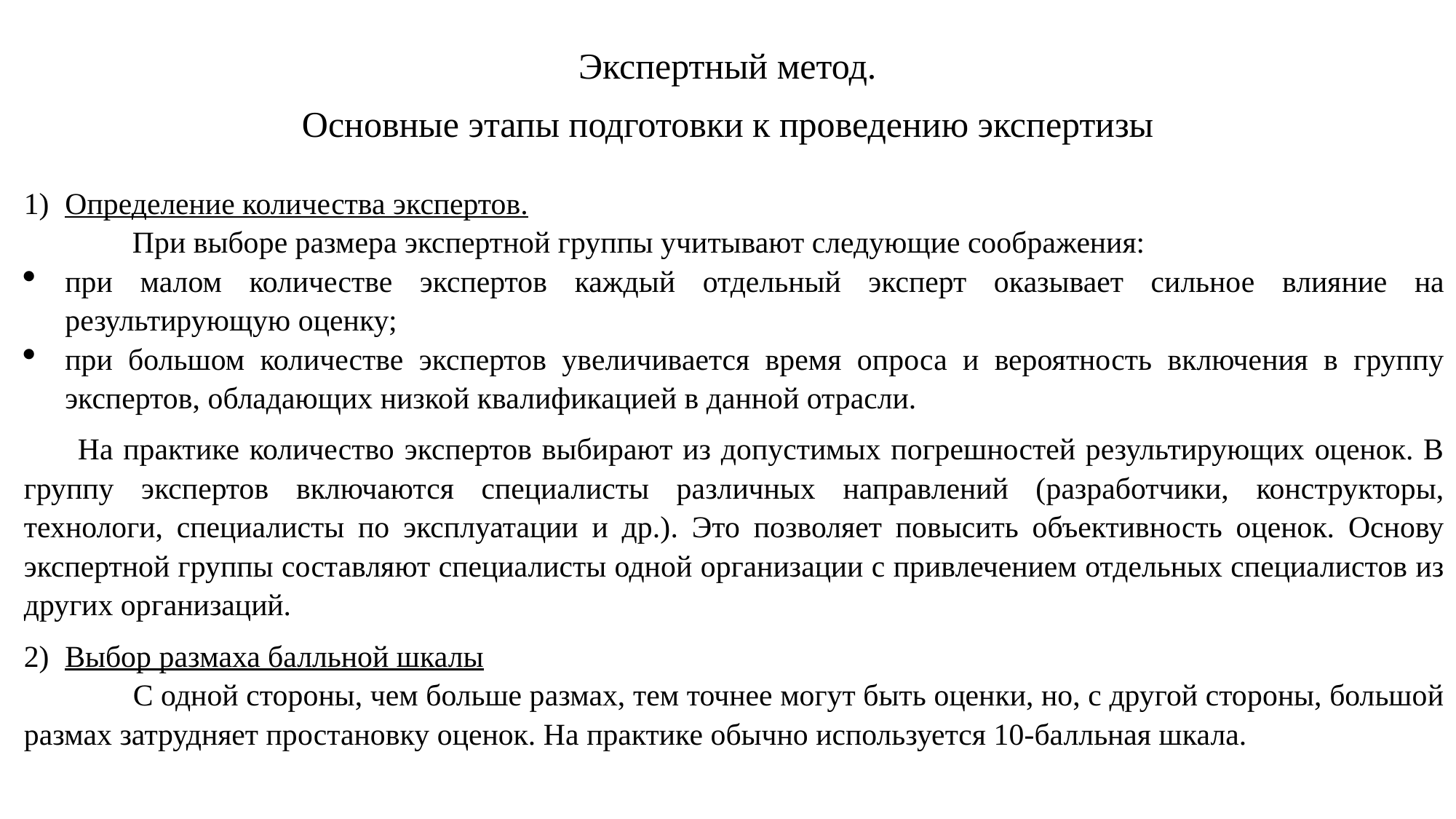

Экспертный метод.
Основные этапы подготовки к проведению экспертизы
Определение количества экспертов.
При выборе размера экспертной группы учитывают следующие соображения:
при малом количестве экспертов каждый отдельный эксперт оказывает сильное влияние на результирующую оценку;
при большом количестве экспертов увеличивается время опроса и вероятность включения в группу экспертов, обладающих низкой квалификацией в данной отрасли.
На практике количество экспертов выбирают из допустимых погрешностей результирующих оценок. В группу экспертов включаются специалисты различных направлений (разработчики, конструкторы, технологи, специалисты по эксплуатации и др.). Это позволяет повысить объективность оценок. Основу экспертной группы составляют специалисты одной организации с привлечением отдельных специалистов из других организаций.
Выбор размаха балльной шкалы
	С одной стороны, чем больше размах, тем точнее могут быть оценки, но, с другой стороны, большой размах затрудняет простановку оценок. На практике обычно используется 10-балльная шкала.